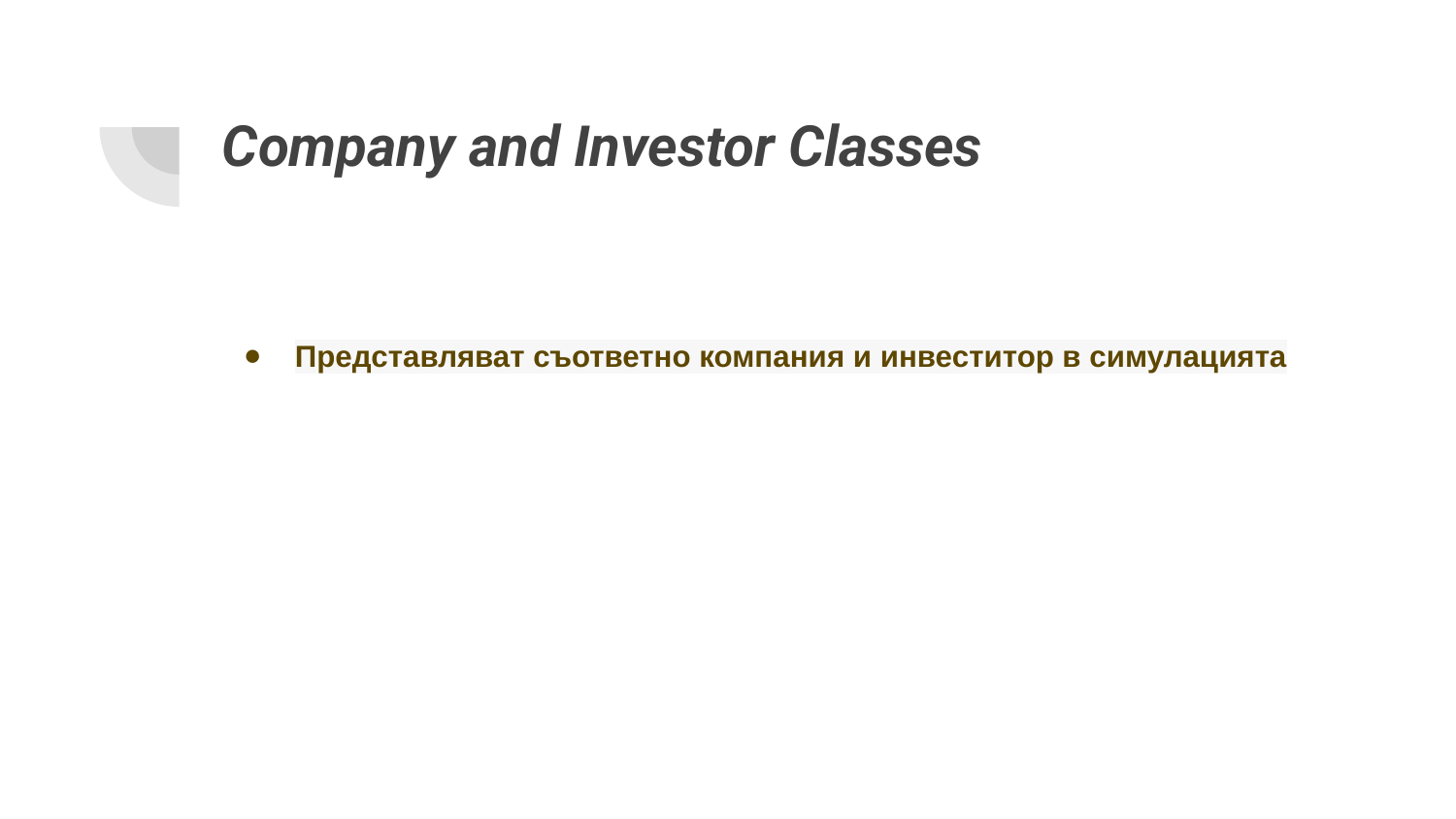

# Company and Investor Classes
Представляват съответно компания и инвеститор в симулацията